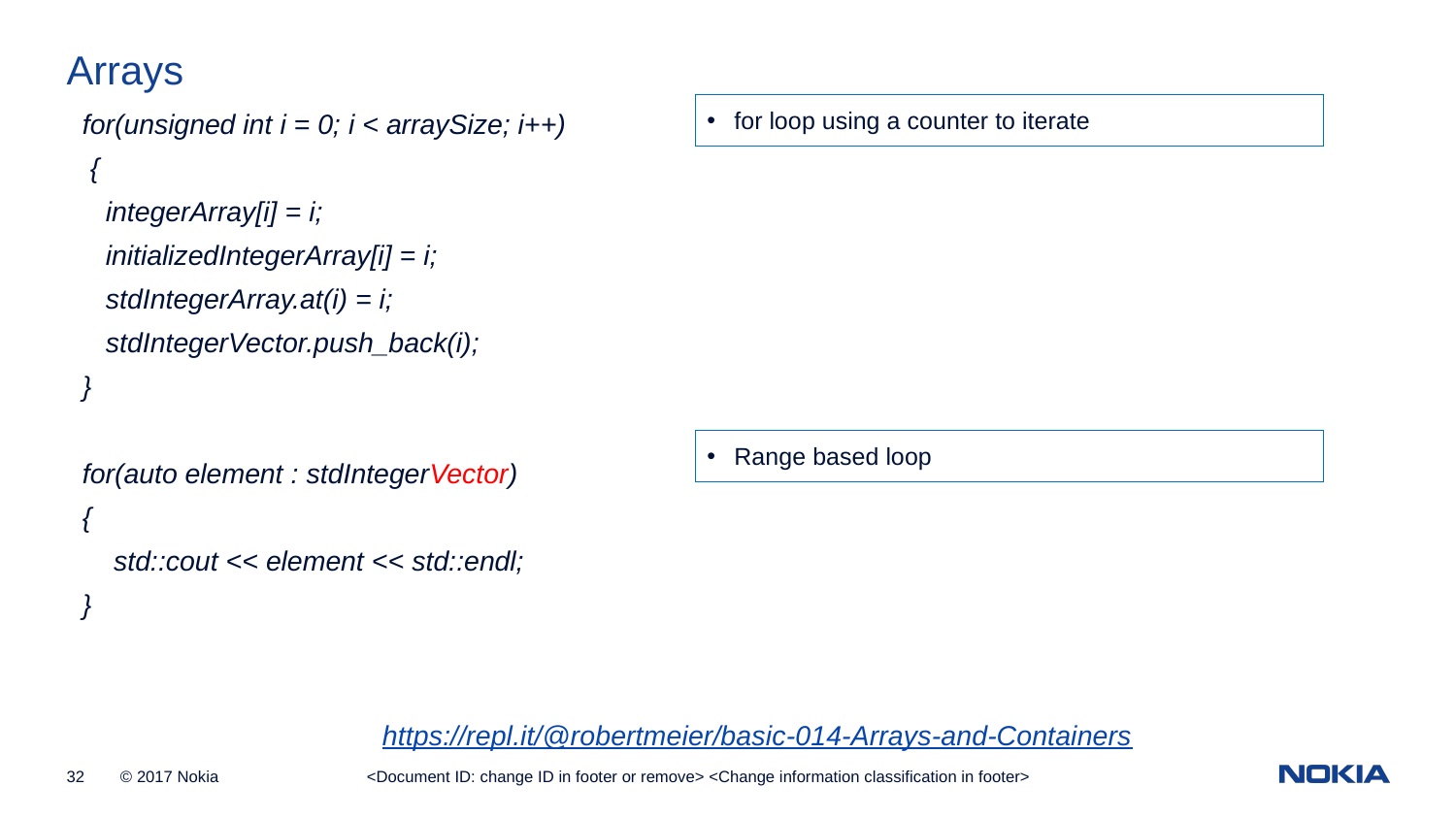

Arrays
for loop using a counter to iterate

for(unsigned int i = 0; i < arraySize; i++)
 {
   integerArray[i] = i;
   initializedIntegerArray[i] = i;
   stdIntegerArray.at(i) = i;
   stdIntegerVector.push_back(i);
}

for(auto element : stdIntegerVector)
{
    std::cout << element << std::endl;
}

https://repl.it/@robertmeier/basic-014-Arrays-and-Containers

Range based loop
<Document ID: change ID in footer or remove> <Change information classification in footer>